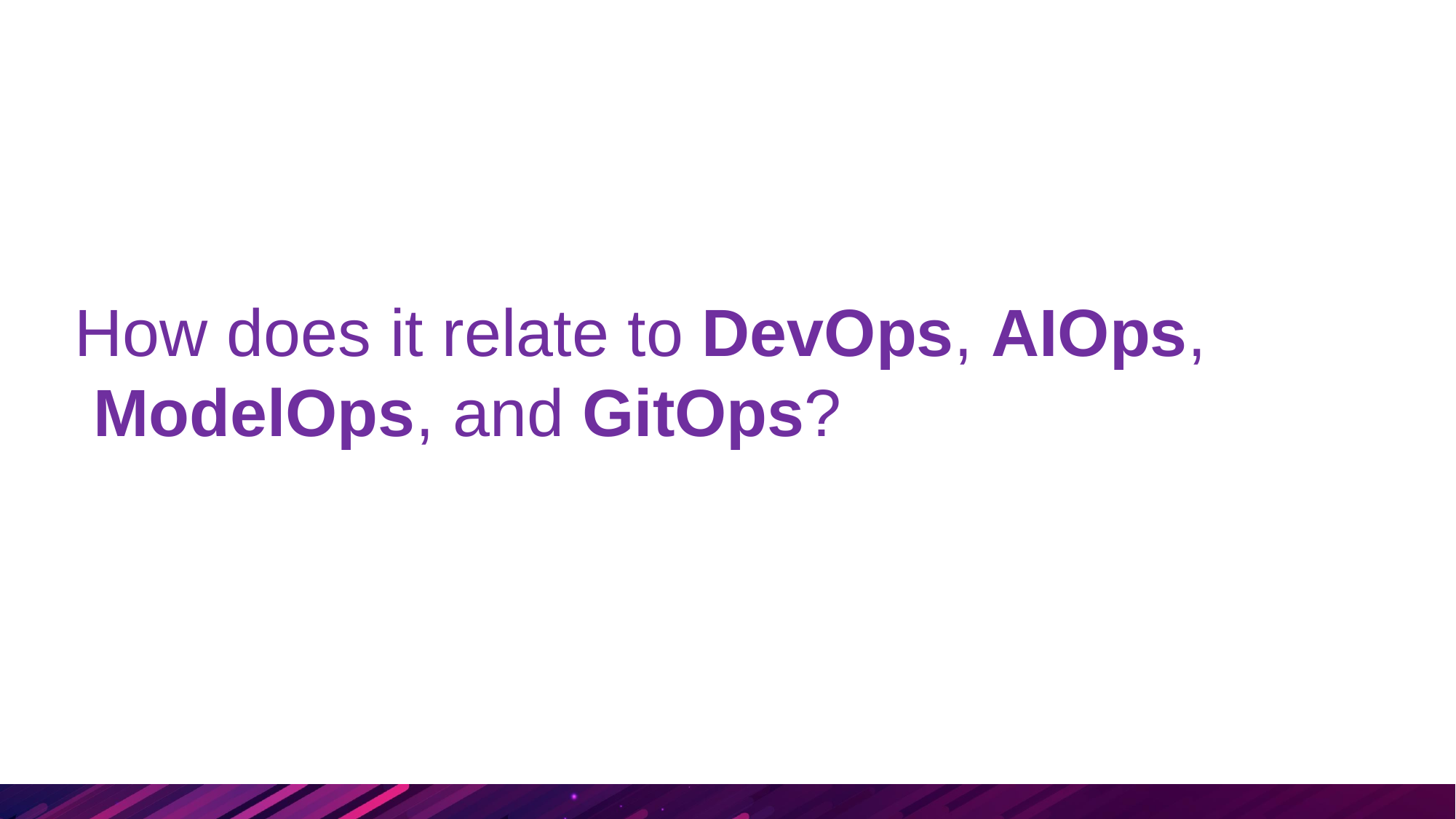

# How does it relate to DevOps, AIOps,  ModelOps, and GitOps?